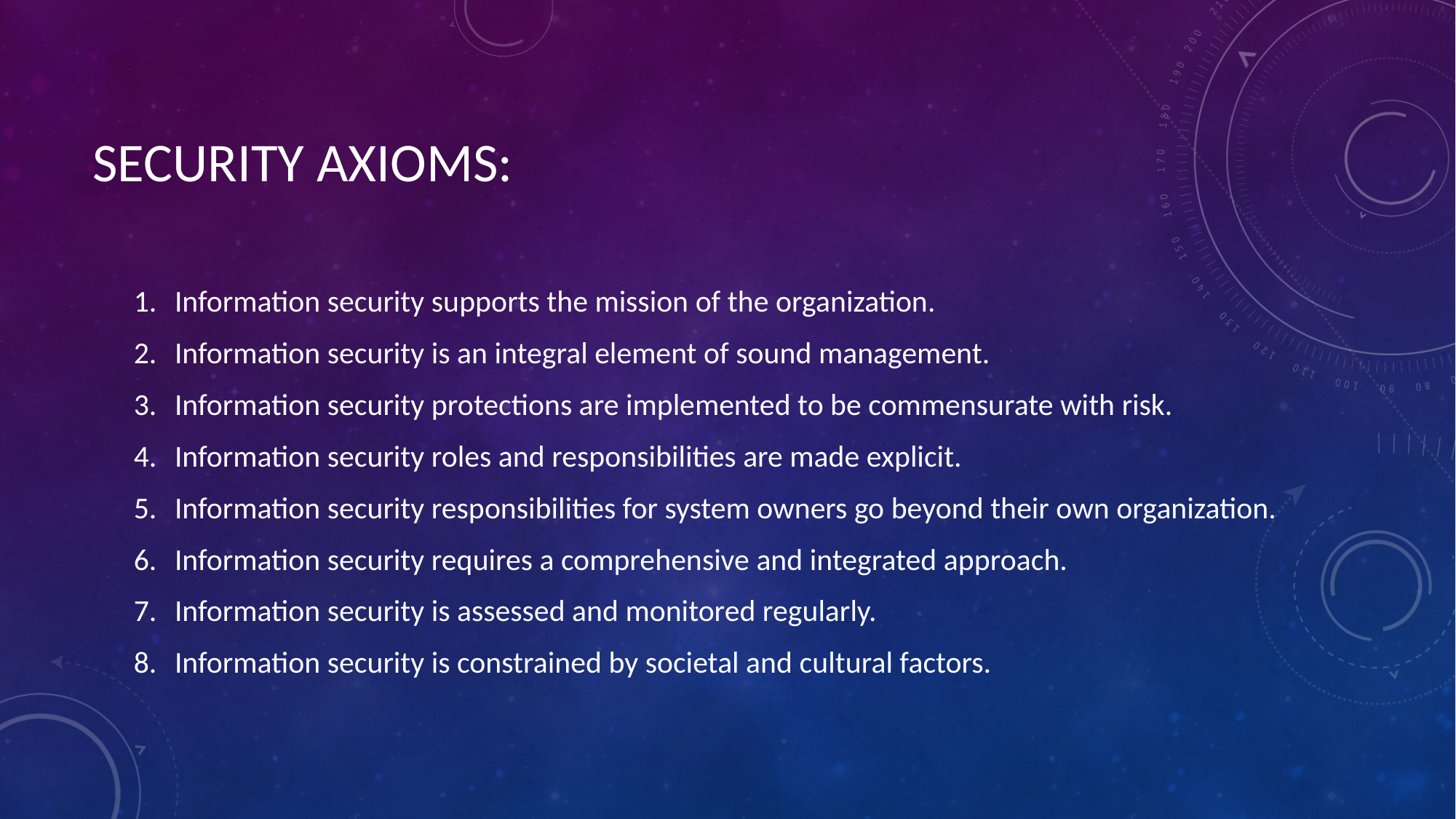

# Security Axioms:
Information security supports the mission of the organization.
Information security is an integral element of sound management.
Information security protections are implemented to be commensurate with risk.
Information security roles and responsibilities are made explicit.
Information security responsibilities for system owners go beyond their own organization.
Information security requires a comprehensive and integrated approach.
Information security is assessed and monitored regularly.
Information security is constrained by societal and cultural factors.